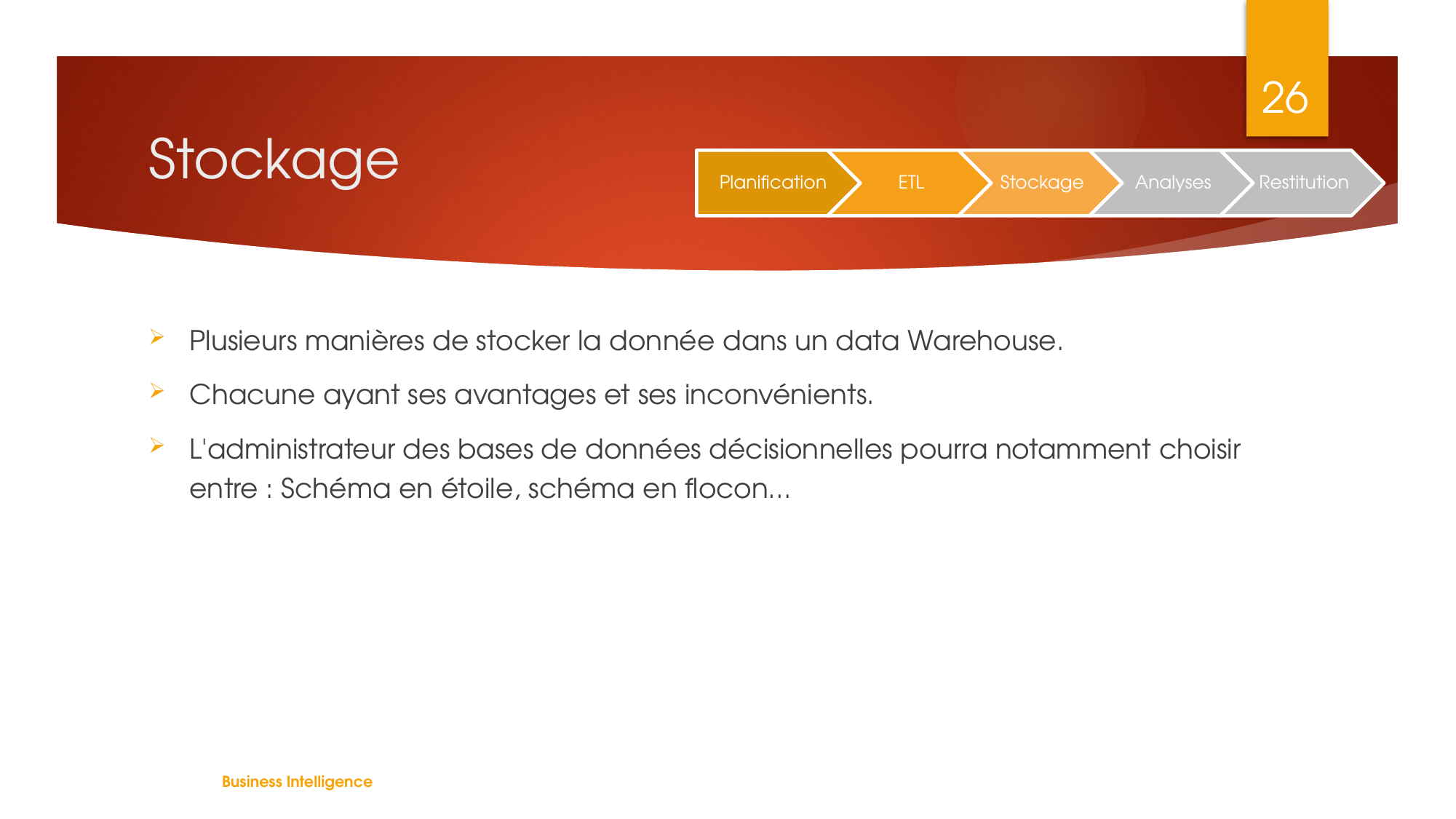

26
Planification
ETL
Stockage
Analyses
Restitution
# Stockage
Plusieurs manières de stocker la donnée dans un data Warehouse.
Chacune ayant ses avantages et ses inconvénients.
L'administrateur des bases de données décisionnelles pourra notamment choisir entre : Schéma en étoile, schéma en flocon…

Business Intelligence